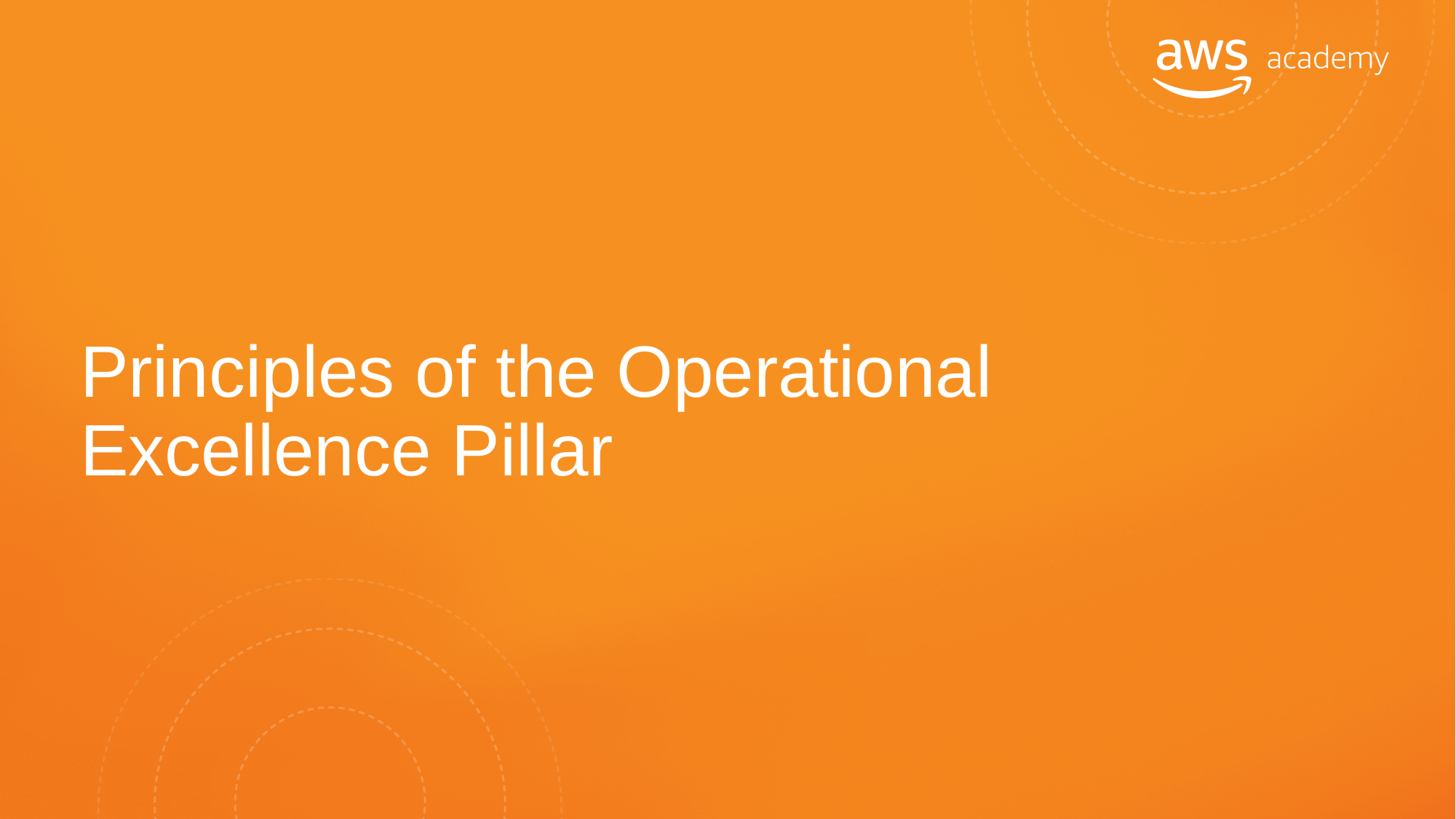

# Principles of the Operational Excellence Pillar